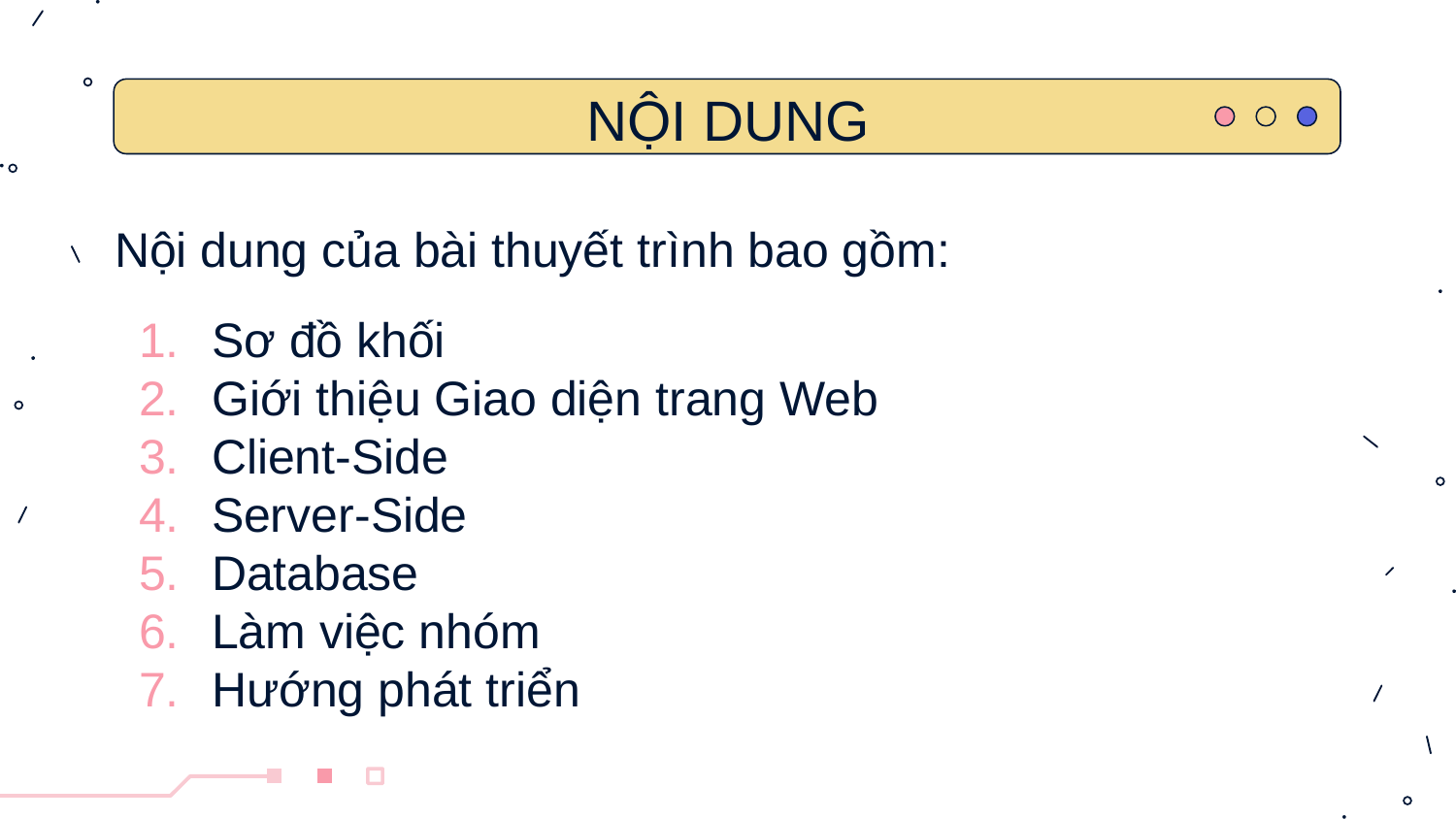

# NỘI DUNG

Nội dung của bài thuyết trình bao gồm:
Sơ đồ khối
Giới thiệu Giao diện trang Web
Client-Side
Server-Side
Database
Làm việc nhóm
Hướng phát triển